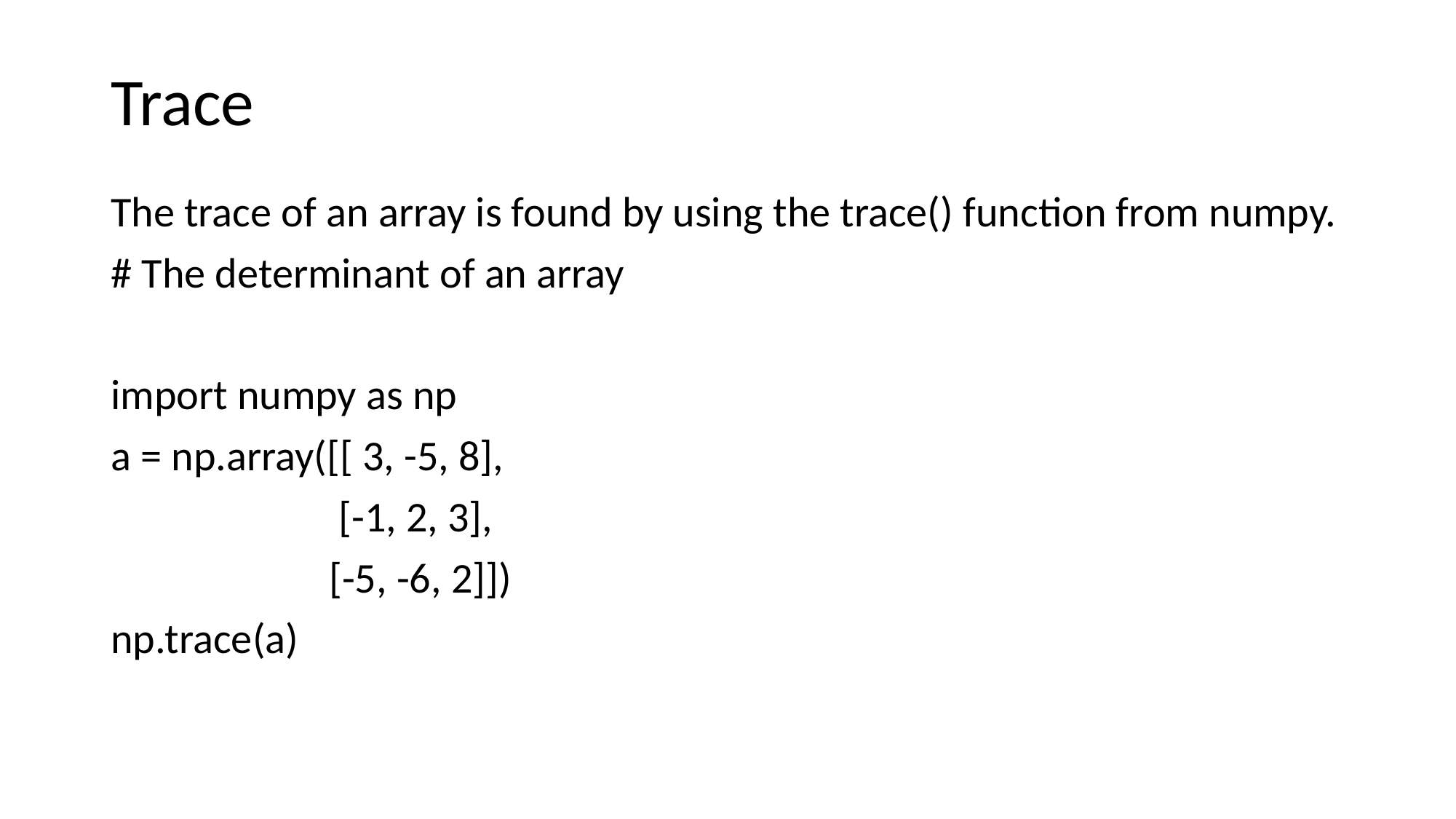

# Trace
The trace of an array is found by using the trace() function from numpy.
# The determinant of an array

import numpy as np
a = np.array([[ 3, -5, 8],
		 [-1, 2, 3],
 		[-5, -6, 2]])
np.trace(a)